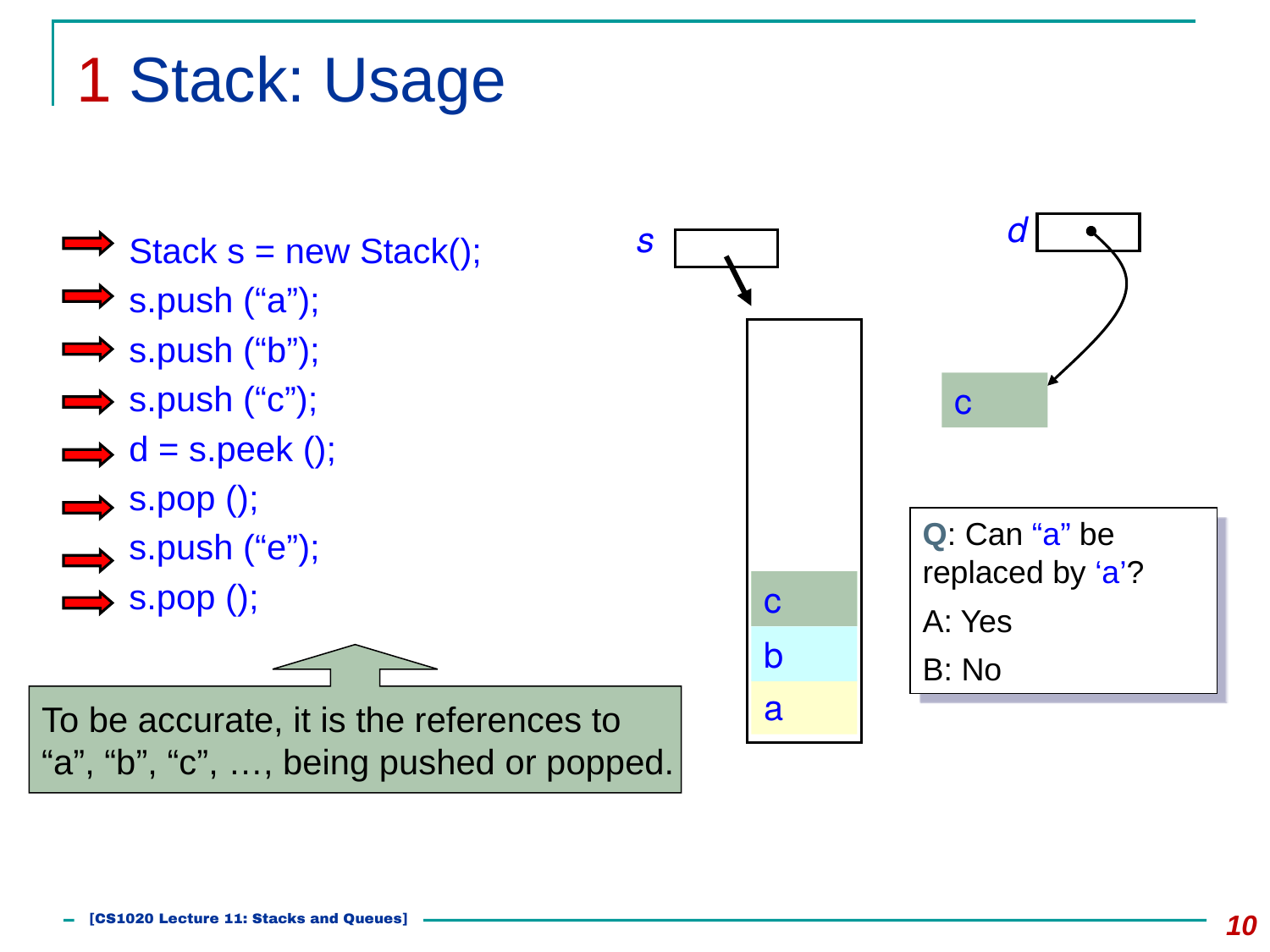

# 1 Stack: Usage
d

s

Stack s = new Stack();
s.push (“a”);
s.push (“b”);
s.push (“c”);
d = s.peek ();
s.pop ();
s.push (“e”);
s.pop ();

c

Q: Can “a” be
replaced by ‘a’?
A: Yes
B: No

e
c

b
To be accurate, it is the references to
“a”, “b”, “c”, …, being pushed or popped.
a
10
[CS1020 Lecture 11: Stacks and Queues]